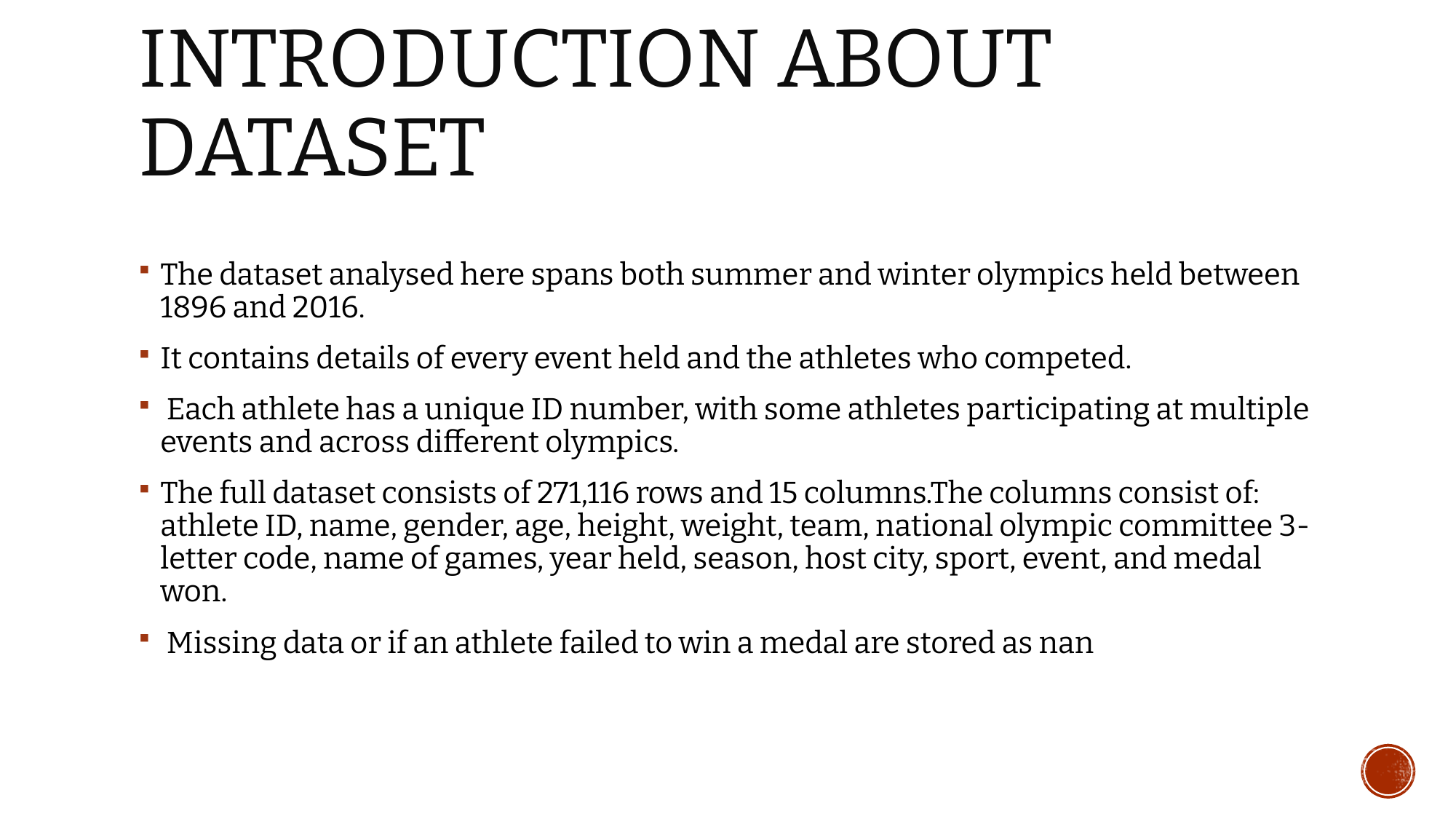

# INTRODUCTION ABOUT DATASET
The dataset analysed here spans both summer and winter olympics held between 1896 and 2016.
It contains details of every event held and the athletes who competed.
 Each athlete has a unique ID number, with some athletes participating at multiple events and across different olympics.
The full dataset consists of 271,116 rows and 15 columns.The columns consist of: athlete ID, name, gender, age, height, weight, team, national olympic committee 3-letter code, name of games, year held, season, host city, sport, event, and medal won.
 Missing data or if an athlete failed to win a medal are stored as nan